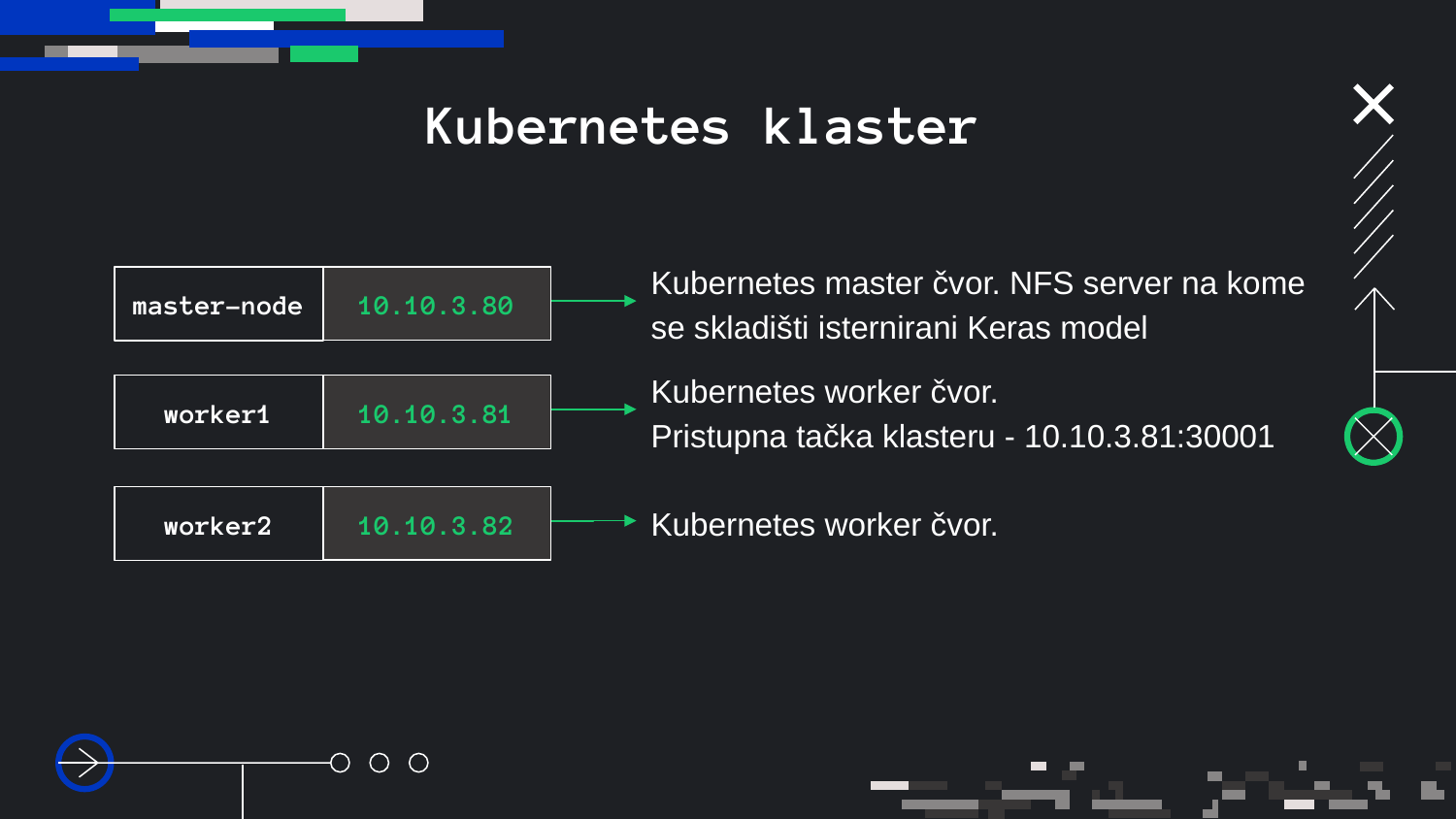

# Kubernetes klaster
Kubernetes master čvor. NFS server na kome se skladišti isternirani Keras model
master-node
10.10.3.80
Kubernetes worker čvor.
Pristupna tačka klasteru - 10.10.3.81:30001
worker1
10.10.3.81
Kubernetes worker čvor.
worker2
10.10.3.82